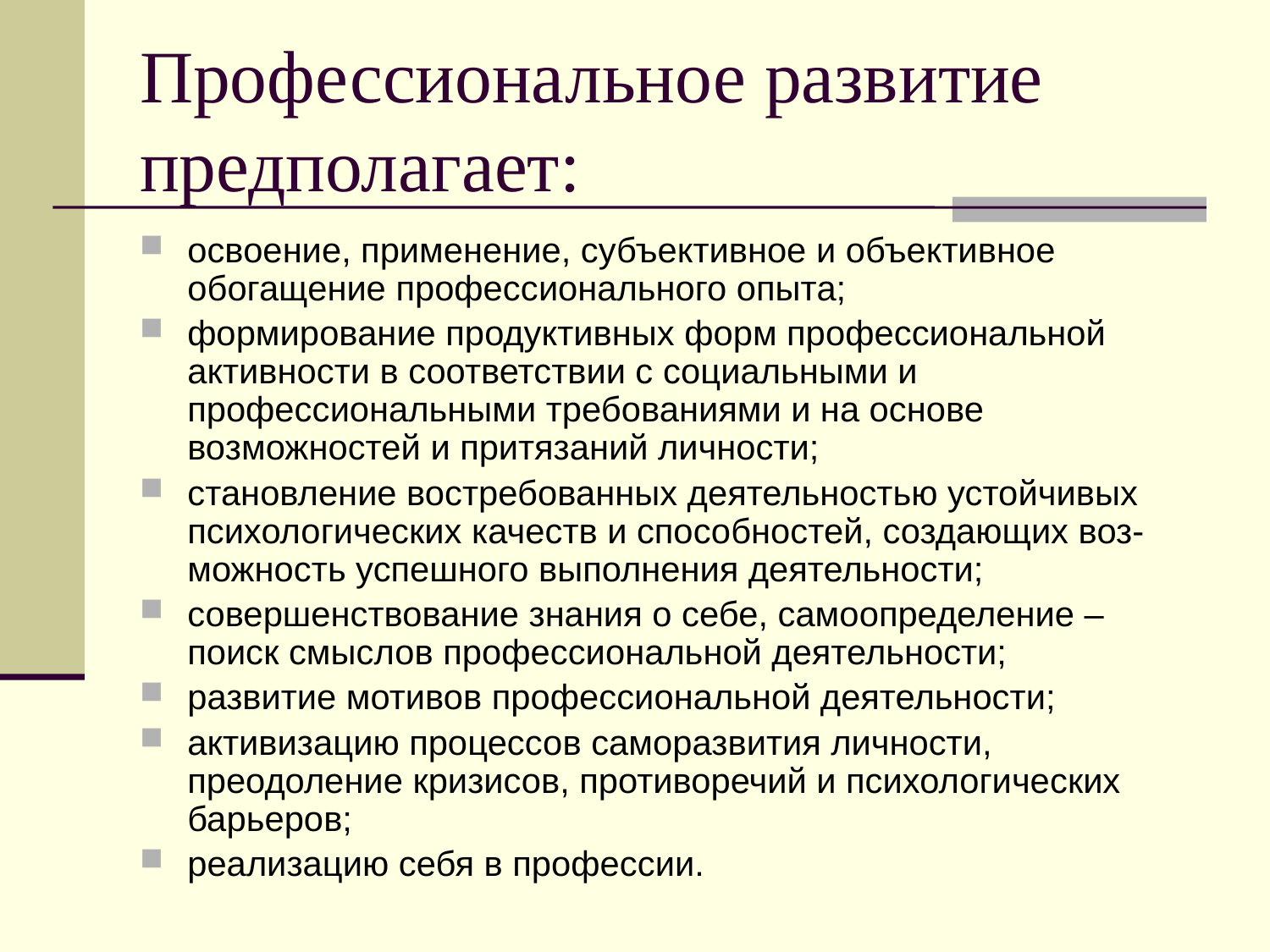

# Профессиональное развитие предполагает:
освоение, применение, субъективное и объективное обогащение профессионального опыта;
формирование продуктивных форм профессиональной активности в соответствии с социальными и профессиональными требованиями и на основе возможностей и притязаний личности;
становление востребованных деятельностью устойчивых психологических качеств и способностей, создающих воз-можность успешного выполнения деятельности;
совершенствование знания о себе, самоопределение – поиск смыслов профессиональной деятельности;
развитие мотивов профессиональной деятельности;
активизацию процессов саморазвития личности, преодоление кризисов, противоречий и психологических барьеров;
реализацию себя в профессии.